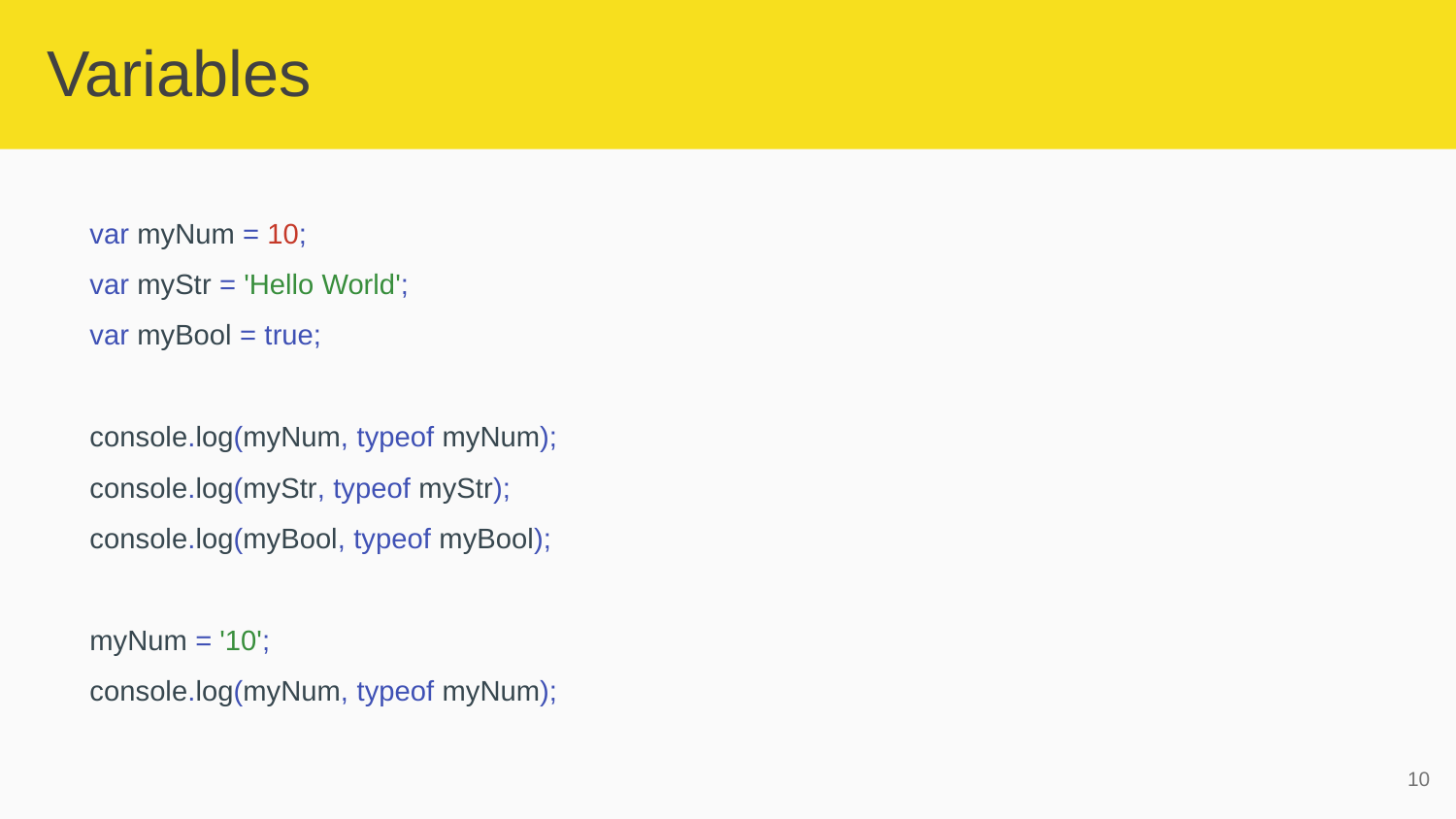

# Variables
var myNum = 10;
var myStr = 'Hello World';
var myBool = true;
console.log(myNum, typeof myNum);
console.log(myStr, typeof myStr);
console.log(myBool, typeof myBool);
myNum = '10';
console.log(myNum, typeof myNum);

10